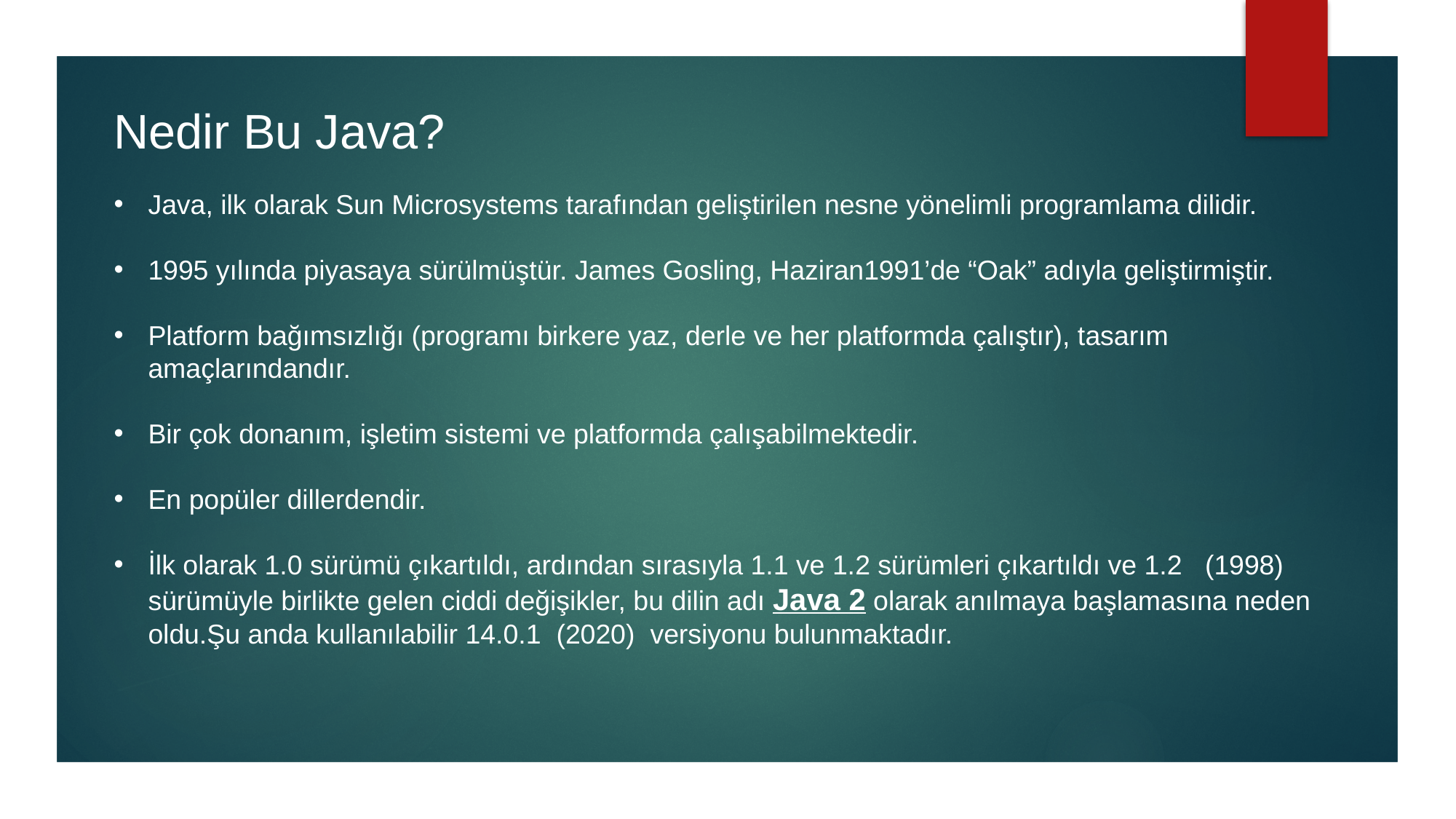

Nedir Bu Java?
Java, ilk olarak Sun Microsystems tarafından geliştirilen nesne yönelimli programlama dilidir.

1995 yılında piyasaya sürülmüştür. James Gosling, Haziran1991’de “Oak” adıyla geliştirmiştir.

Platform bağımsızlığı (programı birkere yaz, derle ve her platformda çalıştır), tasarım amaçlarındandır.

Bir çok donanım, işletim sistemi ve platformda çalışabilmektedir.

En popüler dillerdendir.

İlk olarak 1.0 sürümü çıkartıldı, ardından sırasıyla 1.1 ve 1.2 sürümleri çıkartıldı ve 1.2   (1998) sürümüyle birlikte gelen ciddi değişikler, bu dilin adı Java 2 olarak anılmaya başlamasına neden oldu.Şu anda kullanılabilir 14.0.1  (2020)  versiyonu bulunmaktadır.